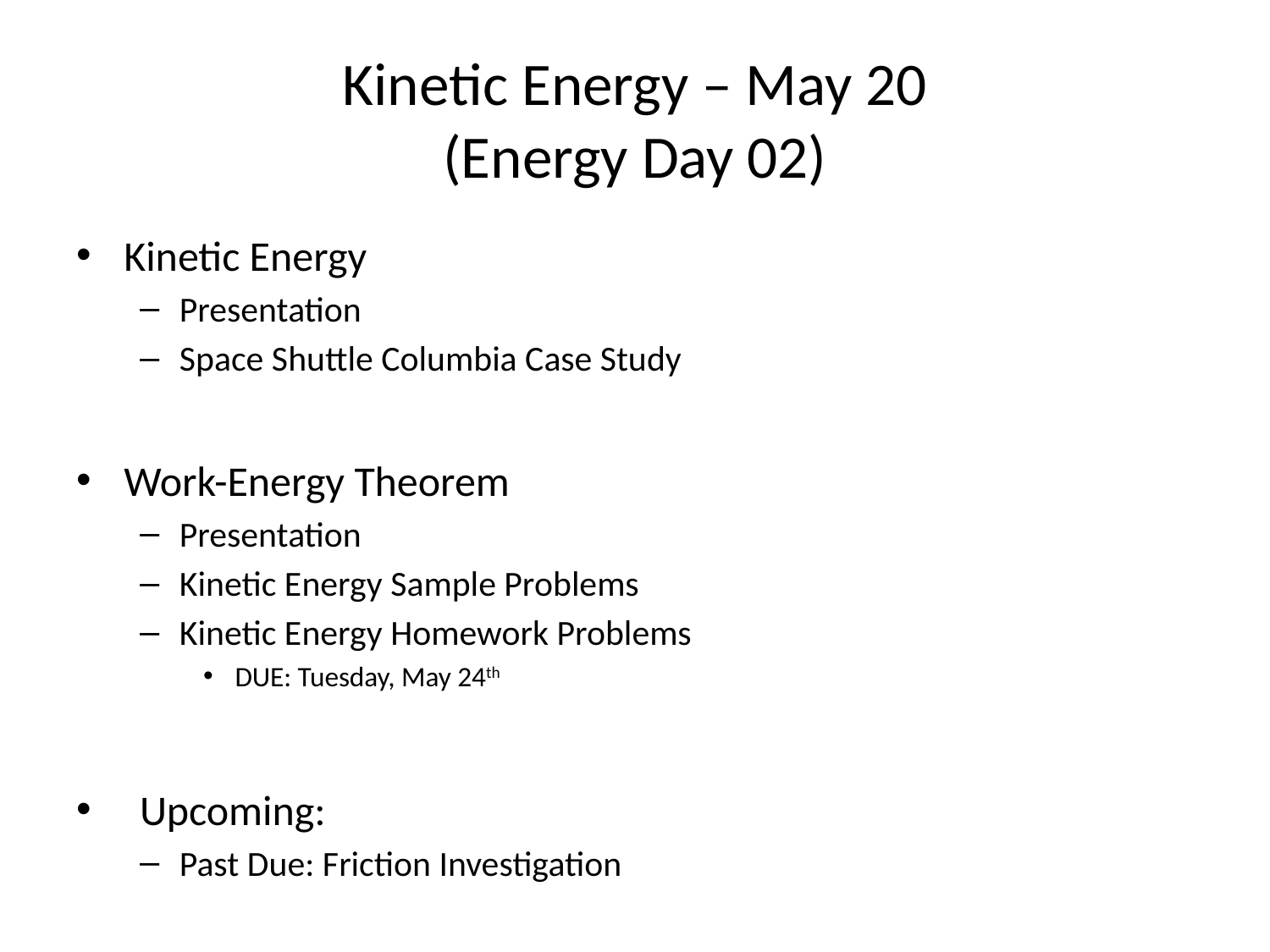

# Kinetic Energy – May 20 (Energy Day 02)
Kinetic Energy
Presentation
Space Shuttle Columbia Case Study

Work-Energy Theorem
Presentation
Kinetic Energy Sample Problems
Kinetic Energy Homework Problems
DUE: Tuesday, May 24th

Upcoming:
Past Due: Friction Investigation